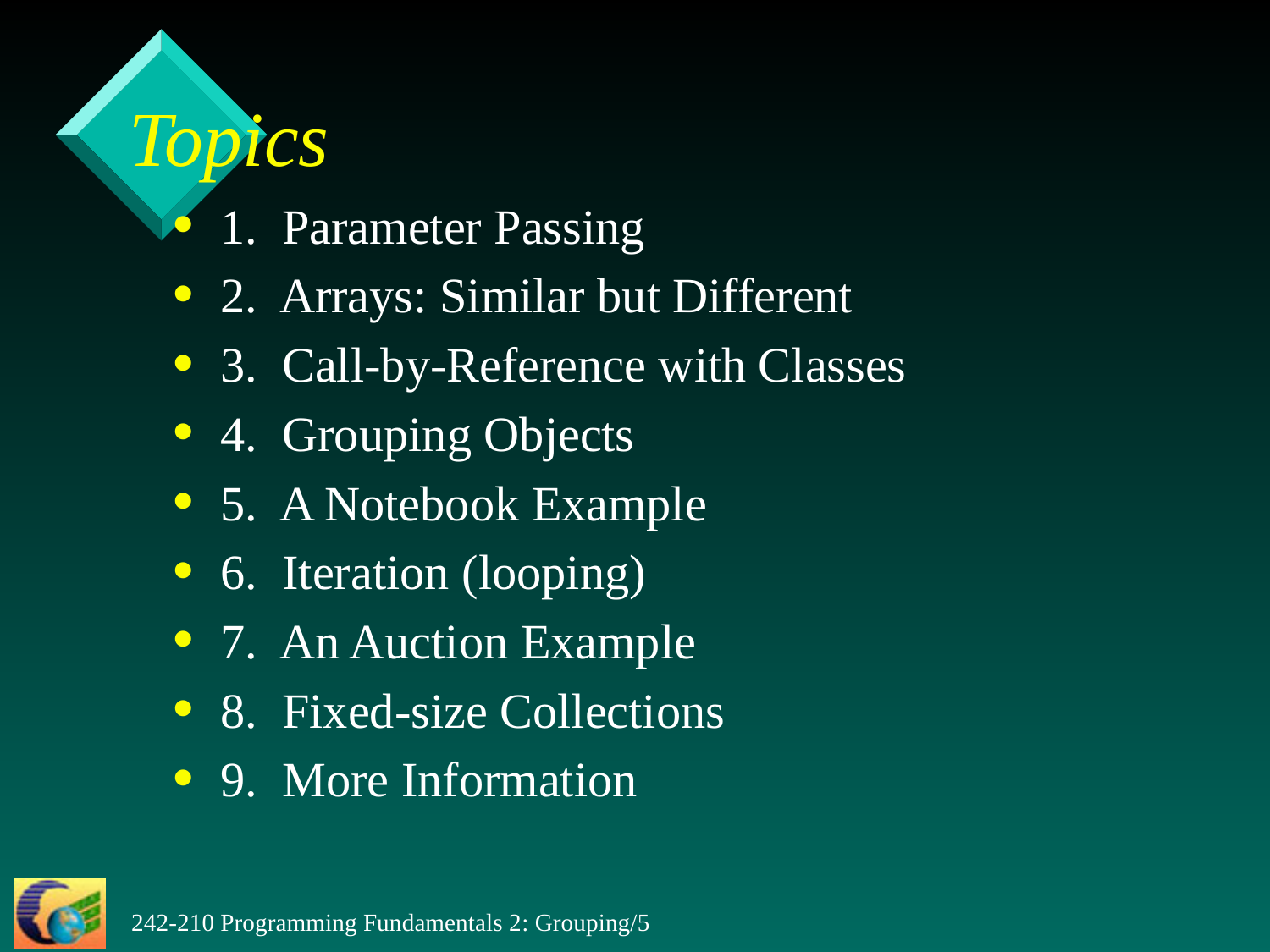

# Topics
1.  Parameter Passing
2.  Arrays: Similar but Different
3.  Call-by-Reference with Classes
4.  Grouping Objects
5.  A Notebook Example
6.  Iteration (looping)
7.  An Auction Example
8.  Fixed-size Collections
9.  More Information